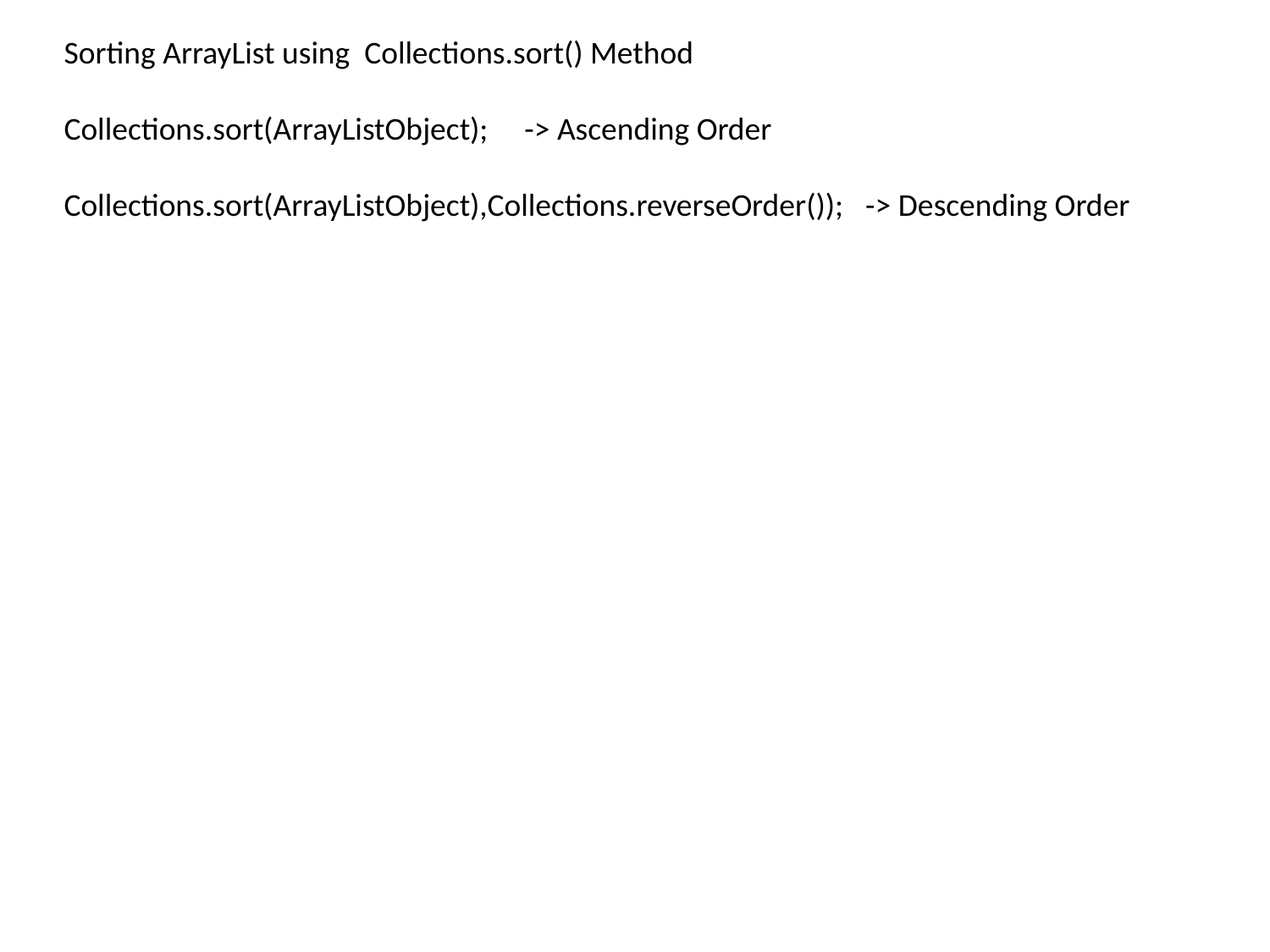

Sorting ArrayList using  Collections.sort() Method

Collections.sort(ArrayListObject);     -> Ascending Order

Collections.sort(ArrayListObject),Collections.reverseOrder());   -> Descending Order